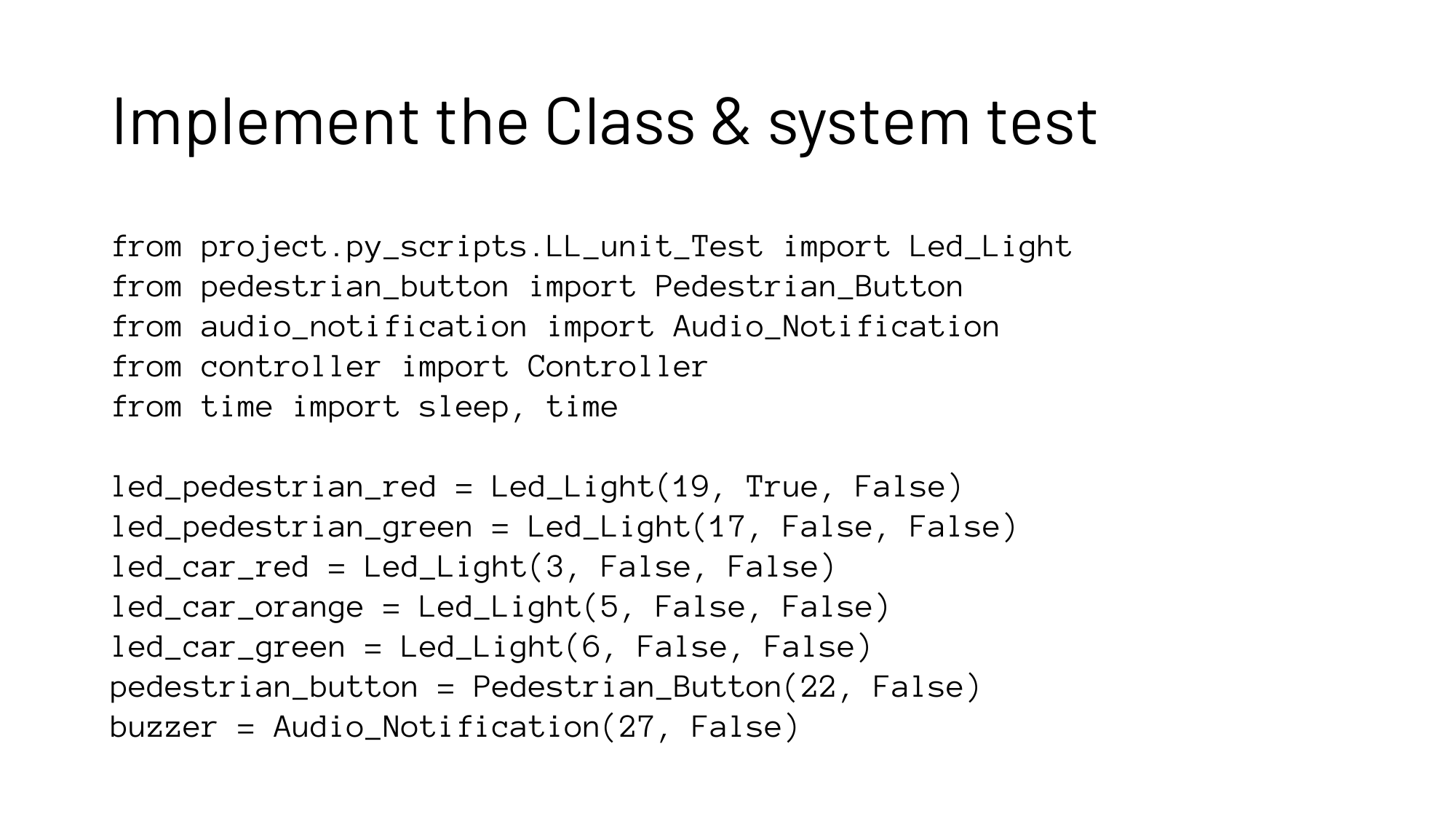

# Implement the Class & system test
from project.py_scripts.LL_unit_Test import Led_Light
from pedestrian_button import Pedestrian_Button
from audio_notification import Audio_Notification
from controller import Controller
from time import sleep, time
led_pedestrian_red = Led_Light(19, True, False)
led_pedestrian_green = Led_Light(17, False, False)
led_car_red = Led_Light(3, False, False)
led_car_orange = Led_Light(5, False, False)
led_car_green = Led_Light(6, False, False)
pedestrian_button = Pedestrian_Button(22, False)
buzzer = Audio_Notification(27, False)